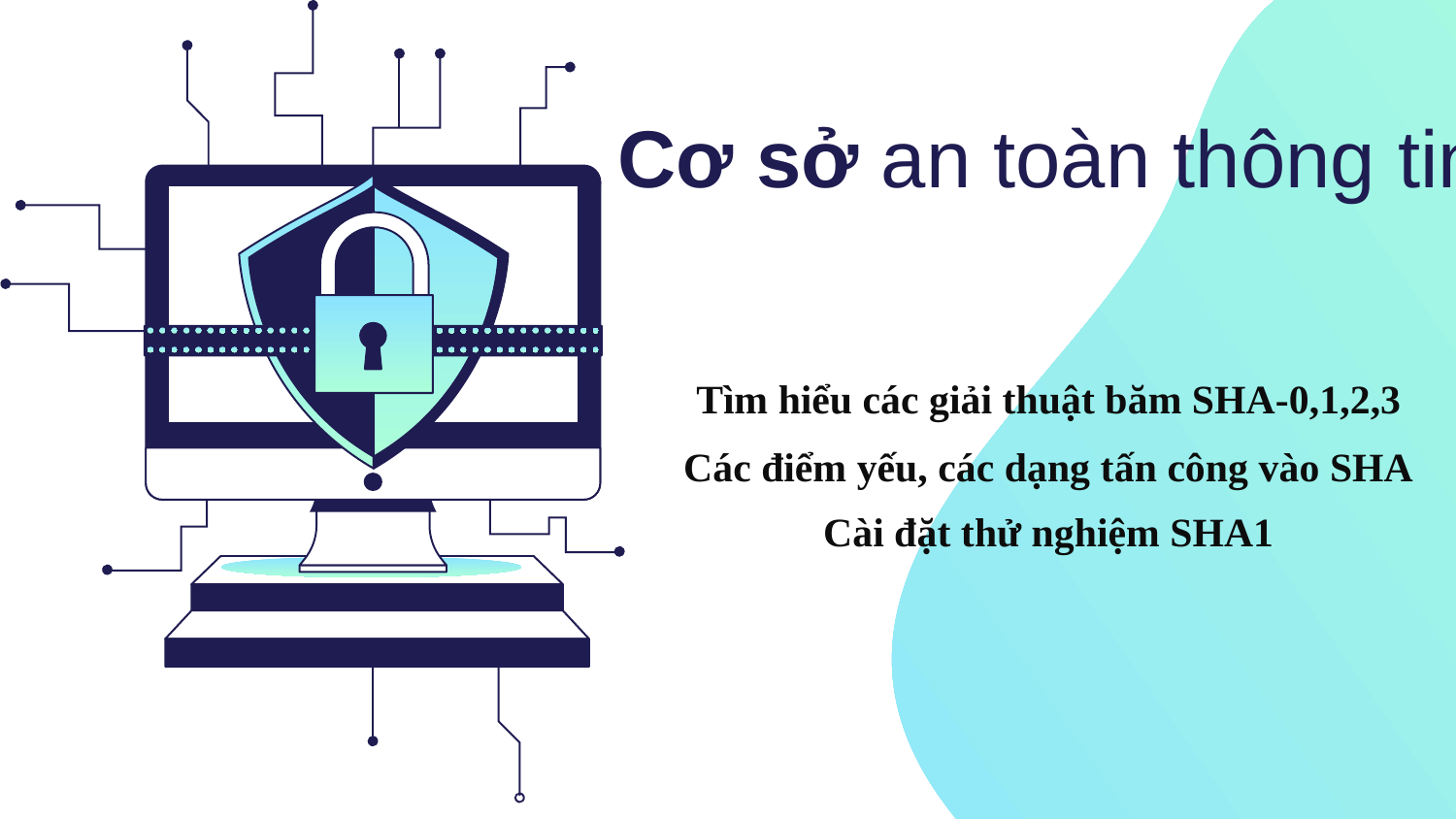

# Cơ sở an toàn thông tin
Tìm hiểu các giải thuật băm SHA-0,1,2,3
Các điểm yếu, các dạng tấn công vào SHA
Cài đặt thử nghiệm SHA1